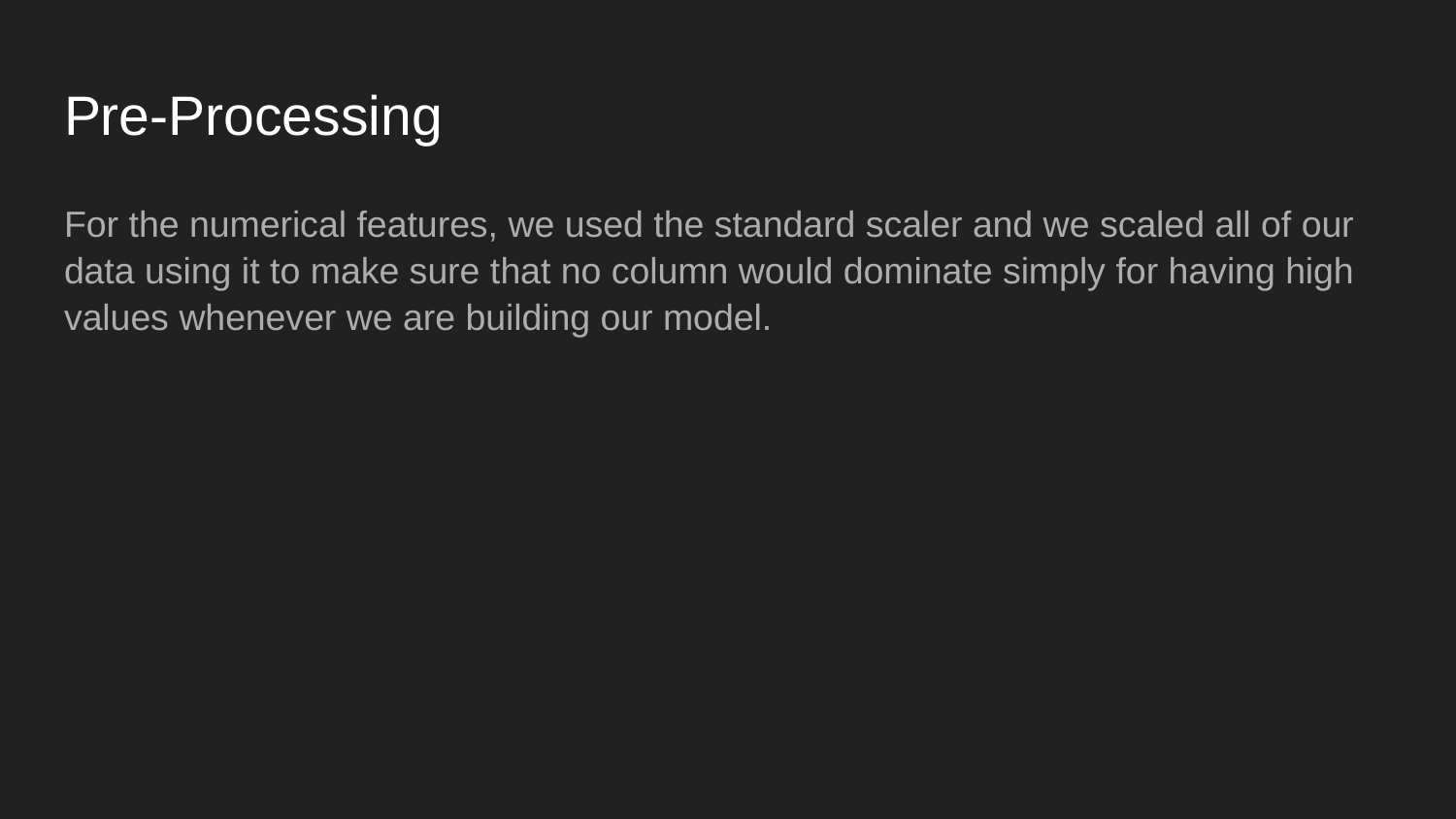

# Pre-Processing
For the numerical features, we used the standard scaler and we scaled all of our data using it to make sure that no column would dominate simply for having high values whenever we are building our model.